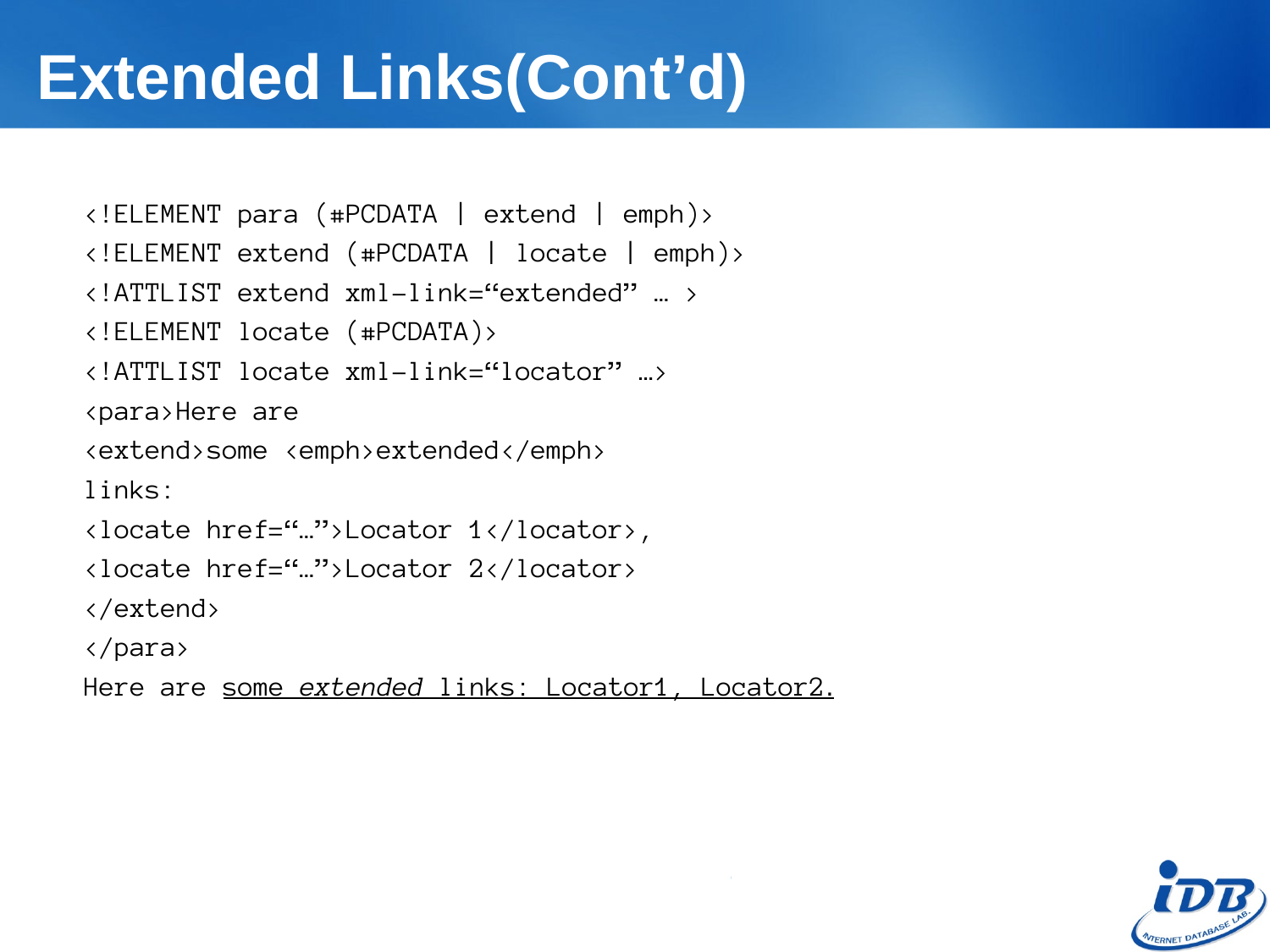

# Extended Links(Cont’d)

	<!ELEMENT para (#PCDATA | extend | emph)>
	<!ELEMENT extend (#PCDATA | locate | emph)>
	<!ATTLIST extend xml-link=“extended” … >
	<!ELEMENT locate (#PCDATA)>
	<!ATTLIST locate xml-link=“locator” …>
	<para>Here are
	<extend>some <emph>extended</emph>
	links:
	<locate href=“…”>Locator 1</locator>,
	<locate href=“…”>Locator 2</locator>
	</extend>
	</para>
	Here are some extended links: Locator1, Locator2.